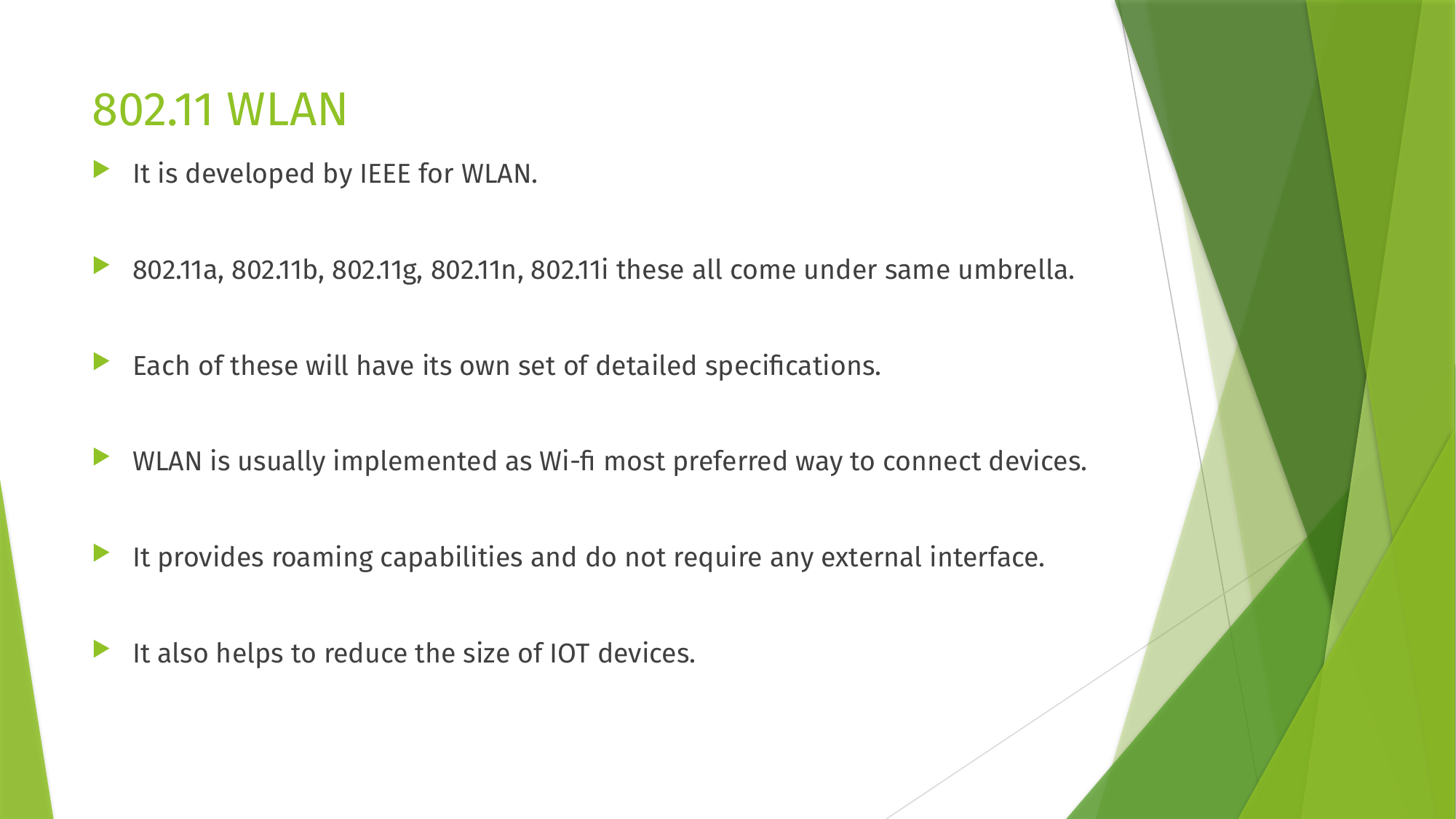

# 802.11 WLAN
It is developed by IEEE for WLAN.

802.11a, 802.11b, 802.11g, 802.11n, 802.11i these all come under same umbrella.

Each of these will have its own set of detailed specifications.

WLAN is usually implemented as Wi-fi most preferred way to connect devices.

It provides roaming capabilities and do not require any external interface.

It also helps to reduce the size of IOT devices.